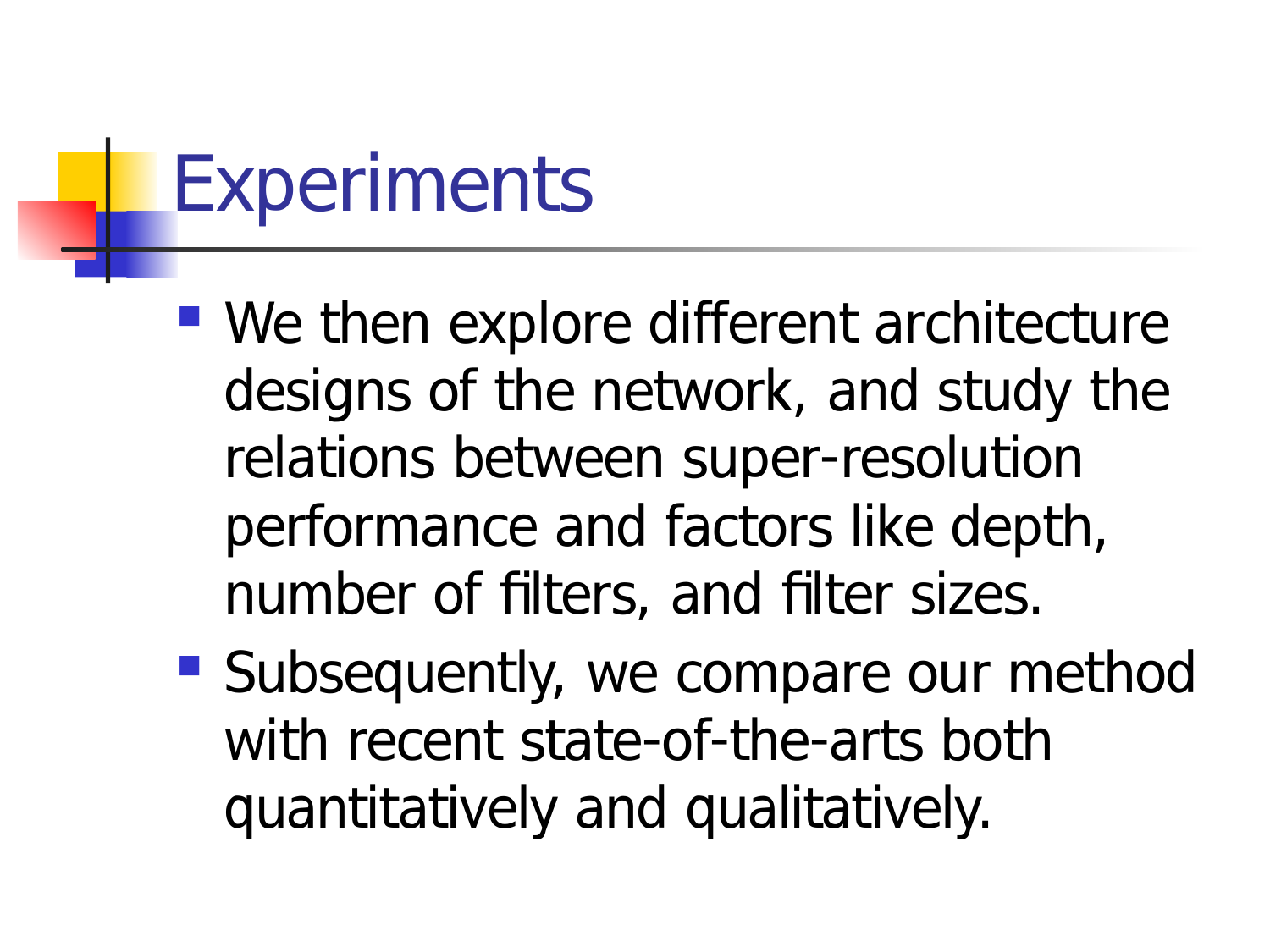

# Experiments
We then explore different architecture designs of the network, and study the relations between super-resolution performance and factors like depth, number of ﬁlters, and ﬁlter sizes.
Subsequently, we compare our method with recent state-of-the-arts both quantitatively and qualitatively.